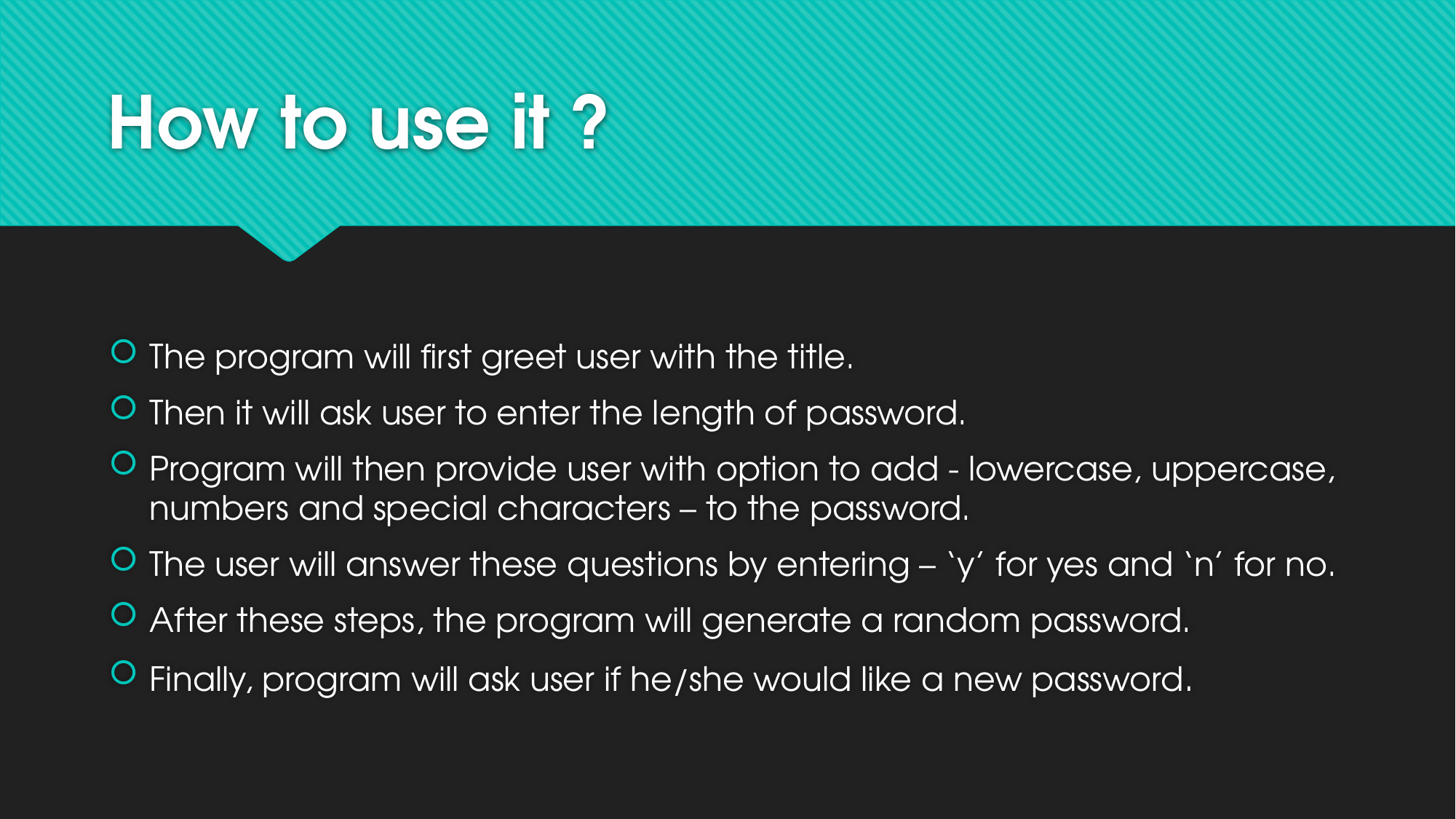

# How to use it ?
The program will first greet user with the title.
Then it will ask user to enter the length of password.
Program will then provide user with option to add - lowercase, uppercase, numbers and special characters – to the password.
The user will answer these questions by entering – ‘y’ for yes and ‘n’ for no.
After these steps, the program will generate a random password.
Finally, program will ask user if he/she would like a new password.